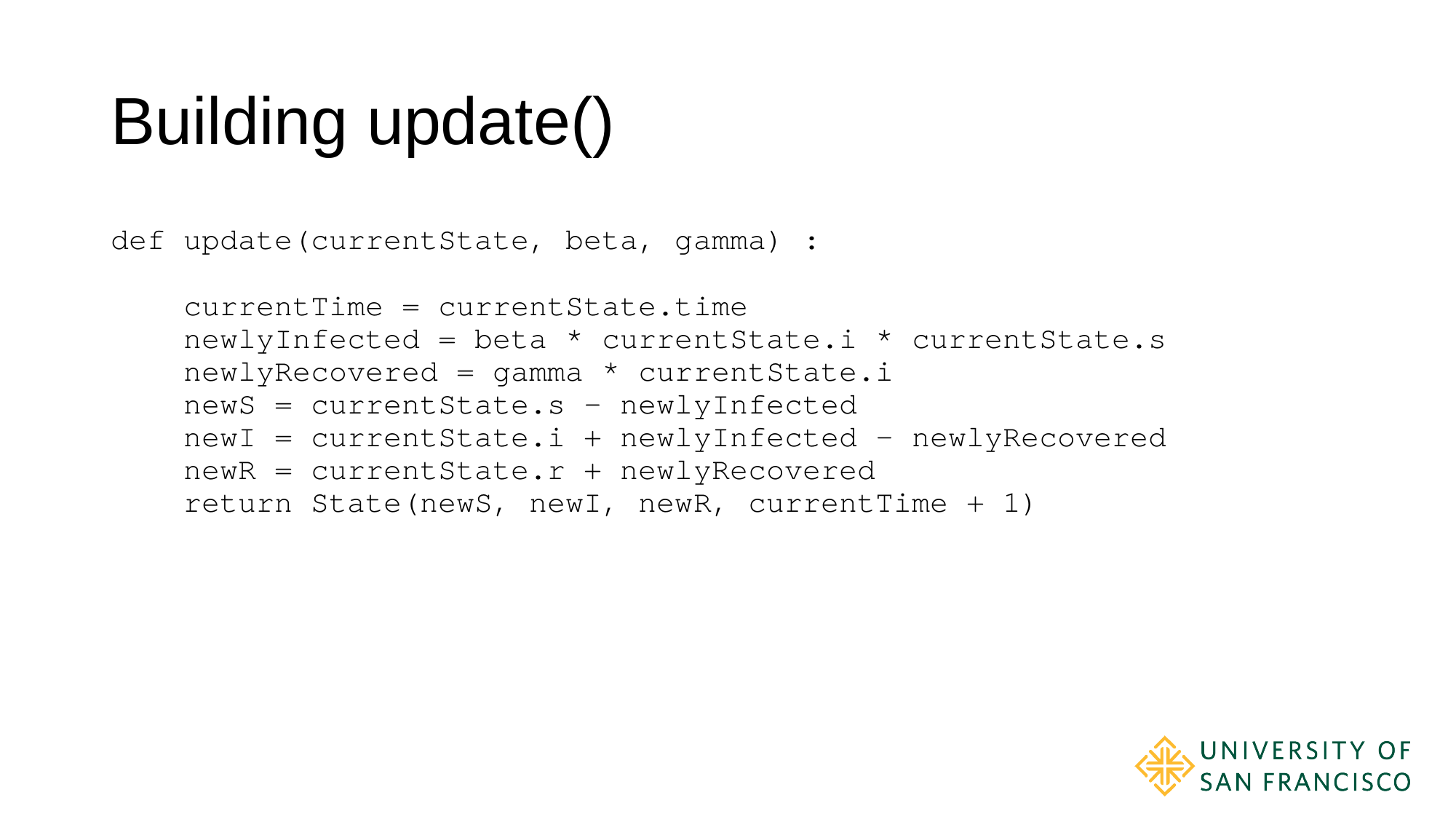

# Building update()
def update(currentState, beta, gamma) :
    currentTime = currentState.time
    newlyInfected = beta * currentState.i * currentState.s
    newlyRecovered = gamma * currentState.i
    newS = currentState.s - newlyInfected
    newI = currentState.i + newlyInfected - newlyRecovered
    newR = currentState.r + newlyRecovered
    return State(newS, newI, newR, currentTime + 1)